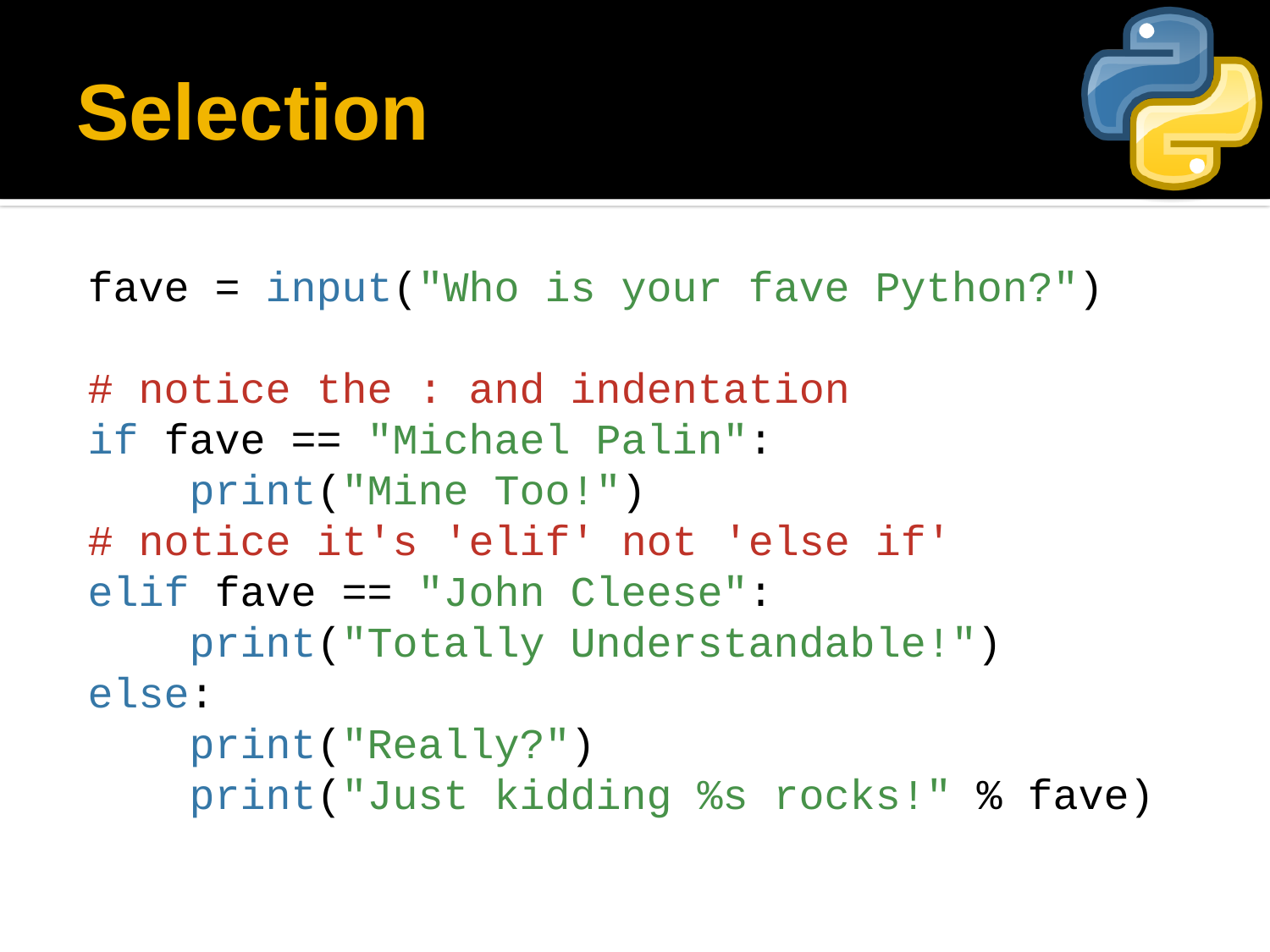

# Selection
fave = input("Who is your fave Python?")

# notice the : and indentation
if fave == "Michael Palin":
    print("Mine Too!")
# notice it's 'elif' not 'else if'
elif fave == "John Cleese":
    print("Totally Understandable!")
else:
    print("Really?")
    print("Just kidding %s rocks!" % fave)